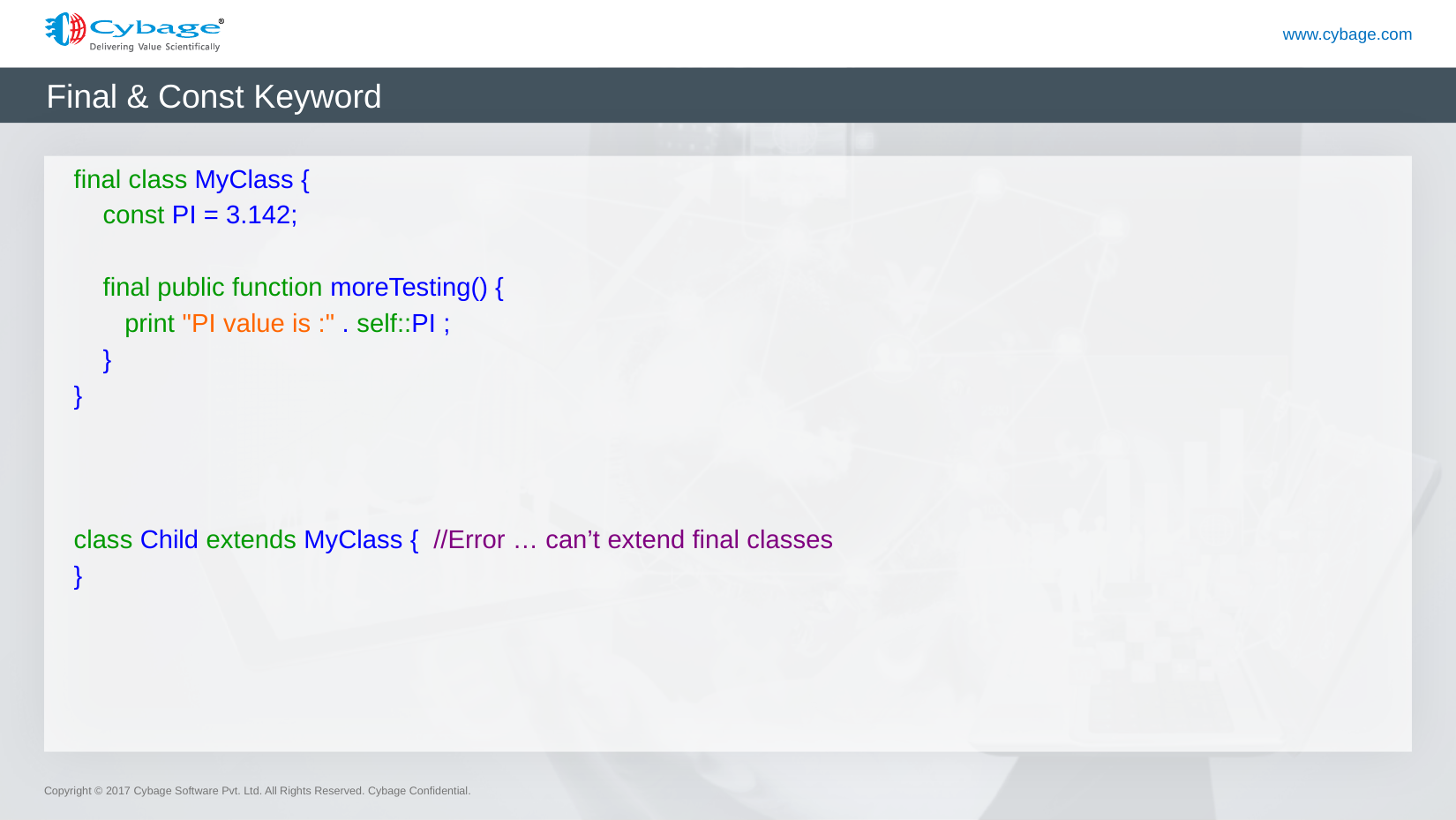

# Final & Const Keyword
final class MyClass {
    const PI = 3.142;

    final public function moreTesting() {
       print "PI value is :" . self::PI ;
    }
}

class Child extends MyClass {  //Error … can’t extend final classes
}